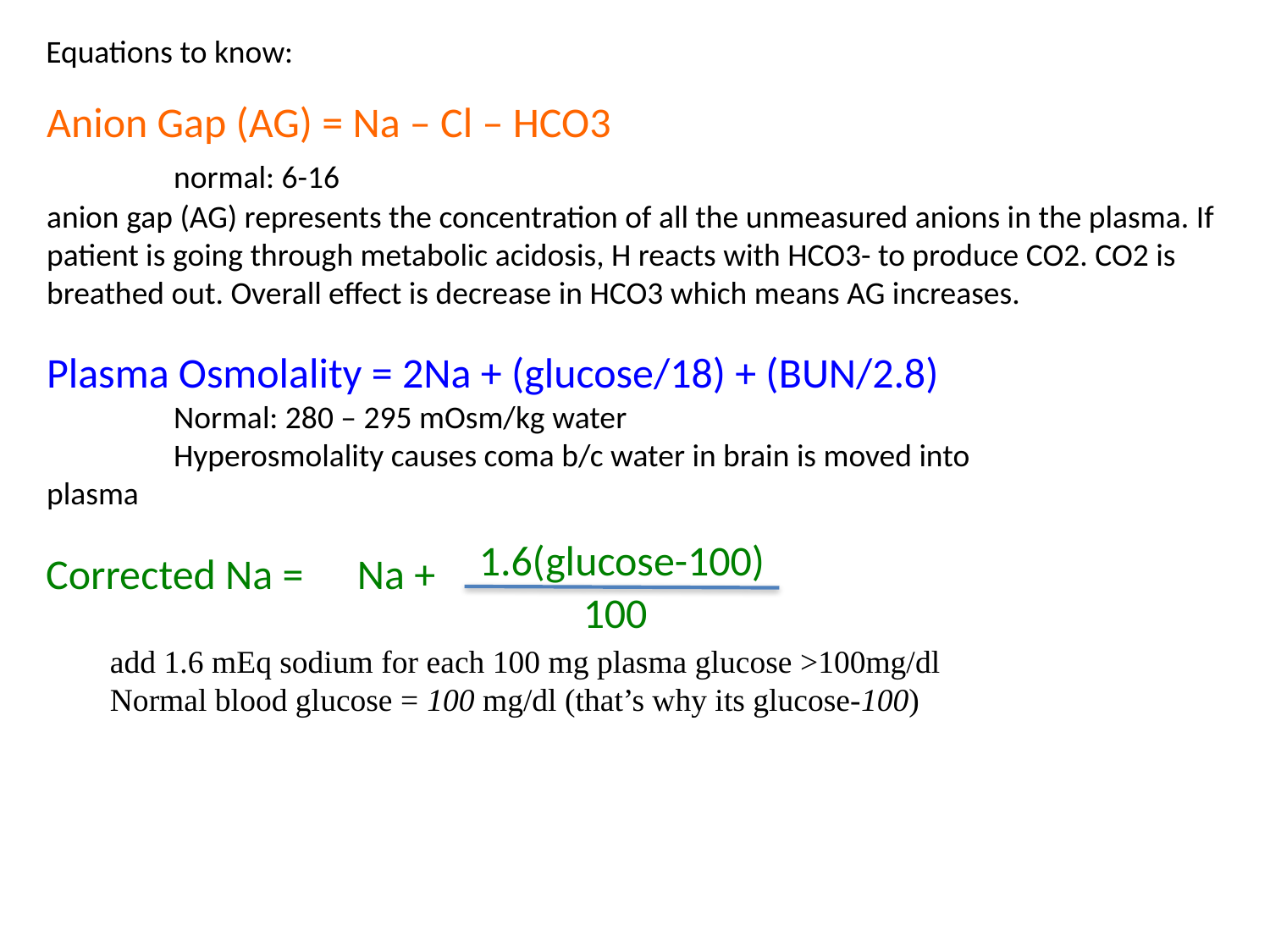

Equations to know:
Anion Gap (AG) = Na – Cl – HCO3
	normal: 6-16
anion gap (AG) represents the concentration of all the unmeasured anions in the plasma. If patient is going through metabolic acidosis, H reacts with HCO3- to produce CO2. CO2 is breathed out. Overall effect is decrease in HCO3 which means AG increases.

Plasma Osmolality = 2Na + (glucose/18) + (BUN/2.8)
	Normal: 280 – 295 mOsm/kg water
	Hyperosmolality causes coma b/c water in brain is moved into plasma
1.6(glucose-100)
Na +
Corrected Na =
100
add 1.6 mEq sodium for each 100 mg plasma glucose >100mg/dl
Normal blood glucose = 100 mg/dl (that’s why its glucose-100)